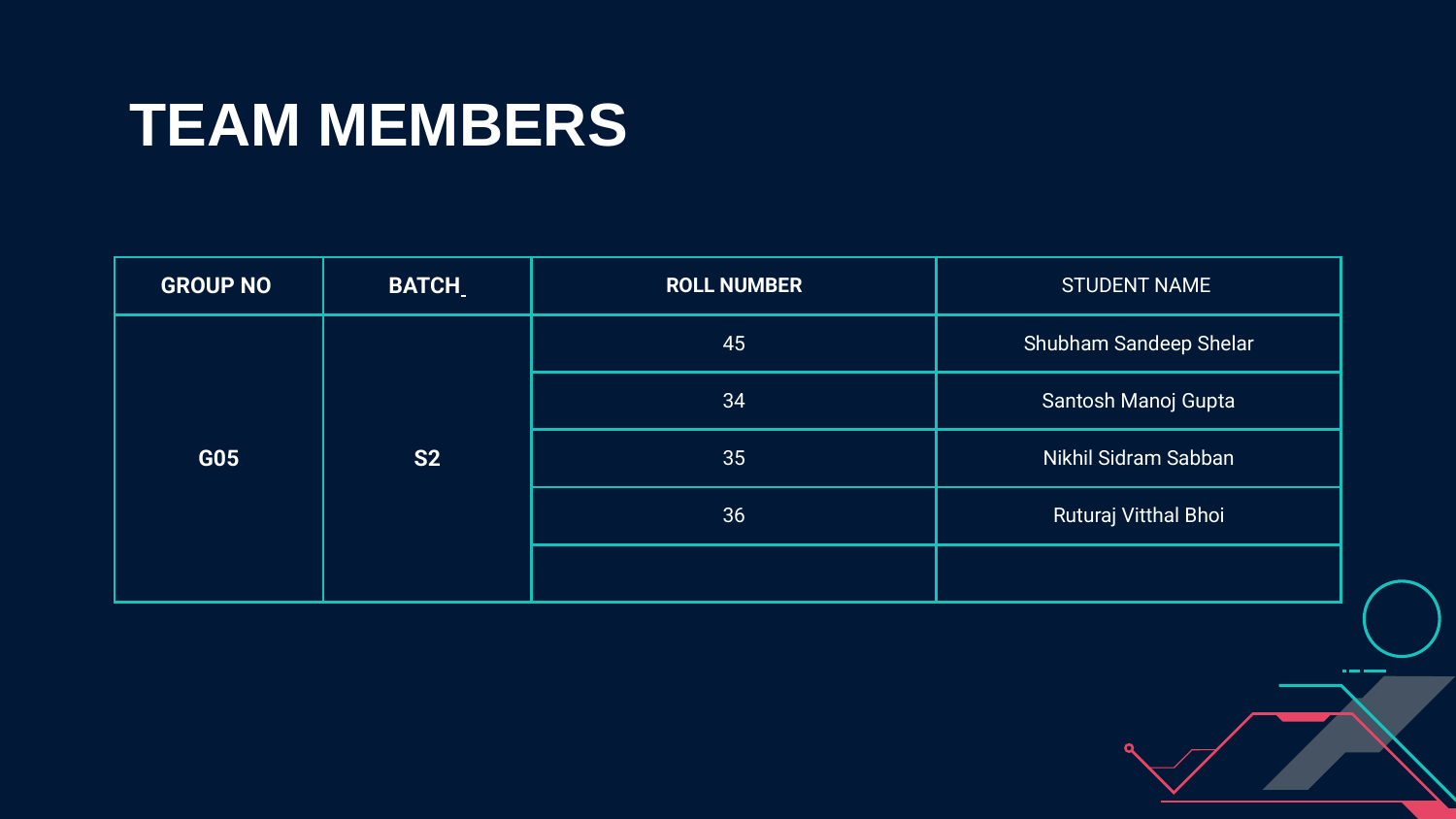

# TEAM MEMBERS

INTRODUCTION

| GROUP NO | BATCH | ROLL NUMBER | STUDENT NAME |
| --- | --- | --- | --- |
| G05 | S2 | 45 | Shubham Sandeep Shelar |
|  |  | 34 | Santosh Manoj Gupta |
|  |  | 35 | Nikhil Sidram Sabban |
|  |  | 36 | Ruturaj Vitthal Bhoi |
|  |  |  |  |

In today’s digital landscape, safeguarding user credentials is more important than ever. With the rise in online services and applications, having a secure and efficient  authentication system is no longer optional—it's a necessity. This project introduces a Java-based Password Management System designed to handle essential user operations  such as sign-up, login, password updates, and logout.

In the digital age, secure password management is critical for protecting user data in any application.

This Java-based system provides basic features like sign-up, login, password update, and logout using a command-line interface.

It demonstrates core Object-Oriented Programming principles, making it a great learning project for beginners.